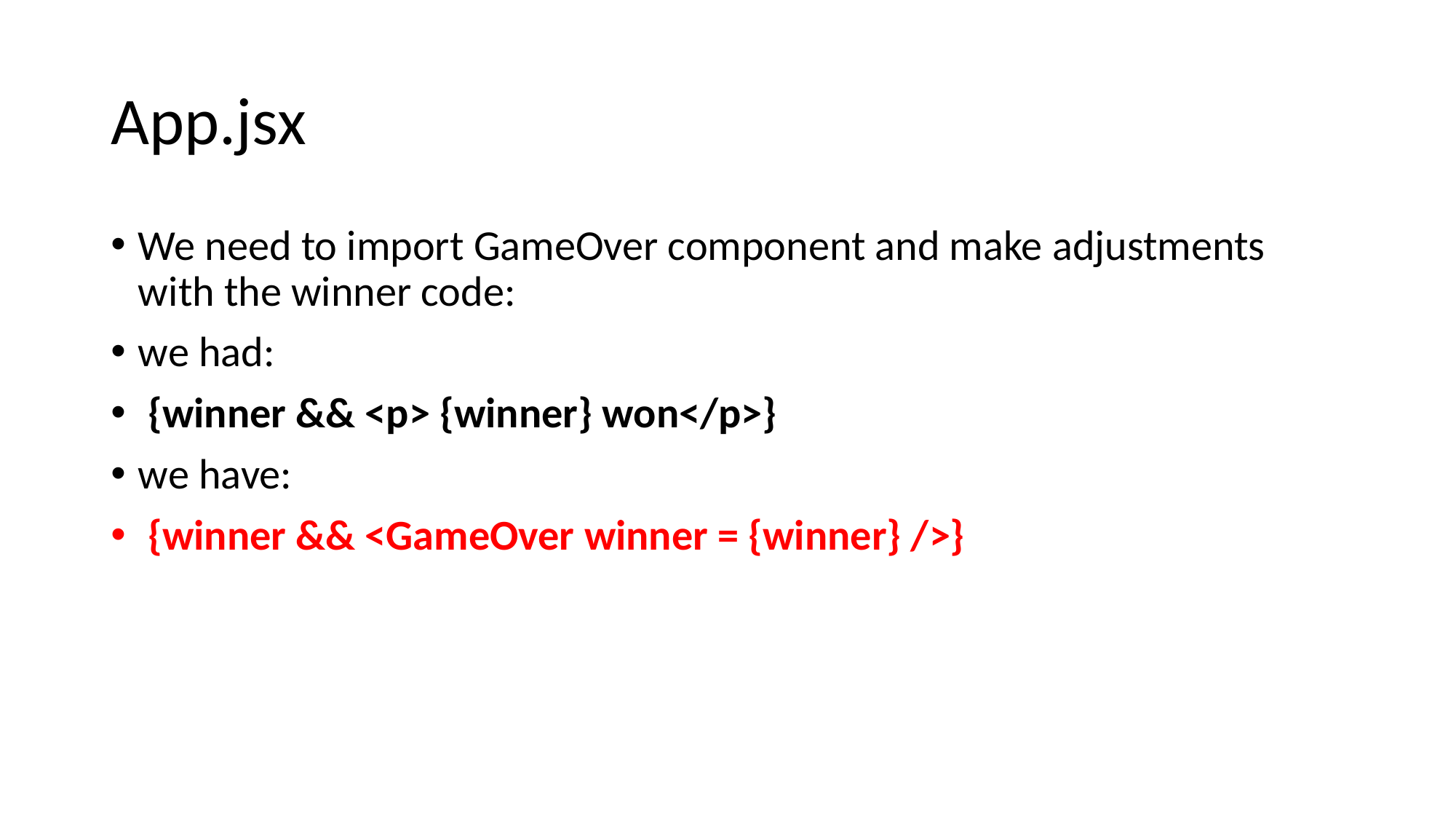

# App.jsx
We need to import GameOver component and make adjustments with the winner code:
we had:
 {winner && <p> {winner} won</p>}
we have:
 {winner && <GameOver winner = {winner} />}